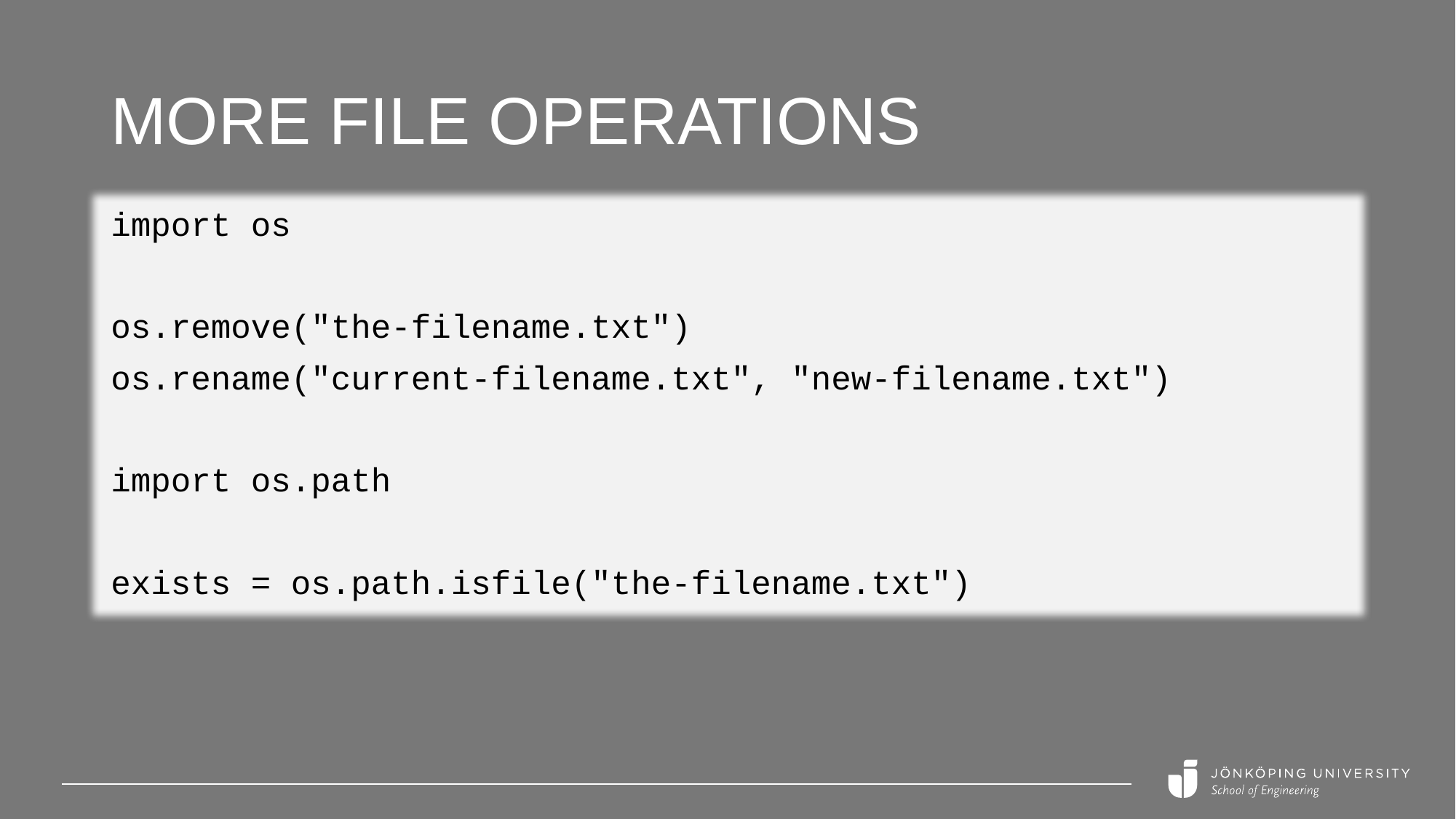

# More file operations
import os

os.remove("the-filename.txt")
os.rename("current-filename.txt", "new-filename.txt")

import os.path

exists = os.path.isfile("the-filename.txt")